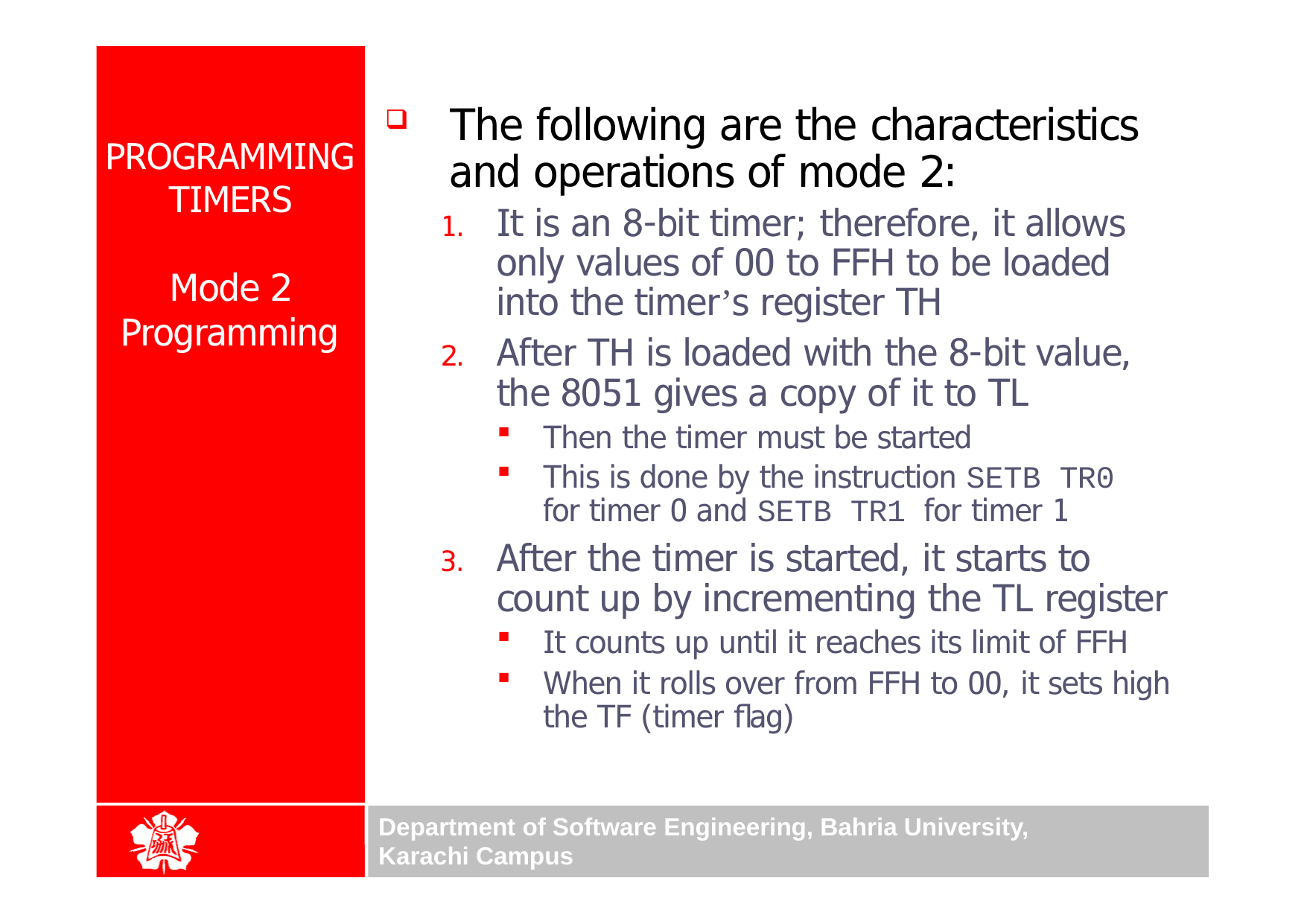

The following are the characteristics and operations of mode 2:
PROGRAMMING TIMERS
It is an 8-bit timer; therefore, it allows only values of 00 to FFH to be loaded into the timer’s register TH
After TH is loaded with the 8-bit value, the 8051 gives a copy of it to TL
Mode 2 Programming
Then the timer must be started
This is done by the instruction SETB TR0 for timer 0 and SETB TR1 for timer 1
After the timer is started, it starts to count up by incrementing the TL register
It counts up until it reaches its limit of FFH
When it rolls over from FFH to 00, it sets high the TF (timer flag)
Department of Software Engineering, Bahria University, Karachi Campus